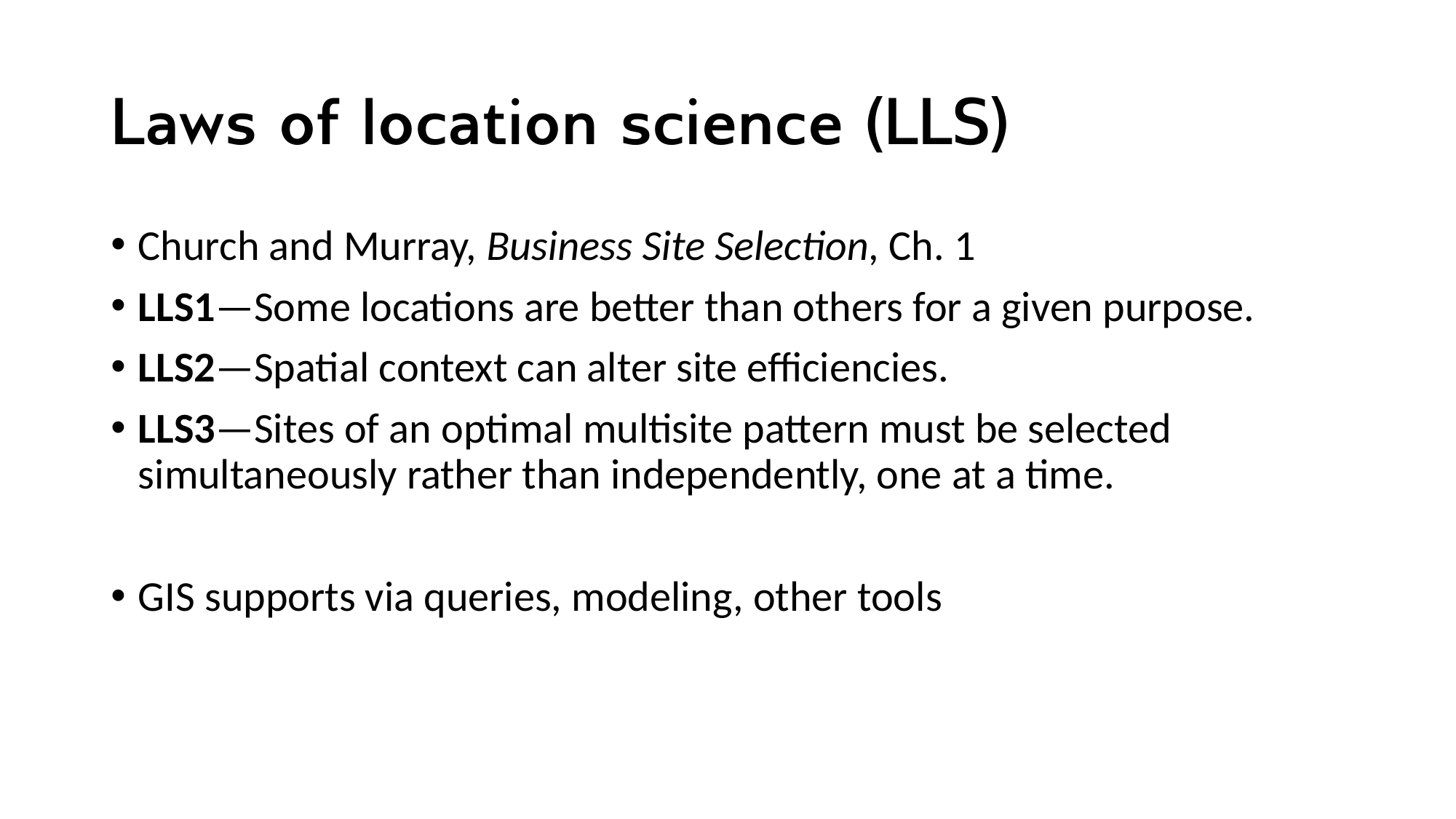

# Laws of location science (LLS)
Church and Murray, Business Site Selection, Ch. 1
LLS1—Some locations are better than others for a given purpose.
LLS2—Spatial context can alter site efficiencies.
LLS3—Sites of an optimal multisite pattern must be selected simultaneously rather than independently, one at a time.

GIS supports via queries, modeling, other tools